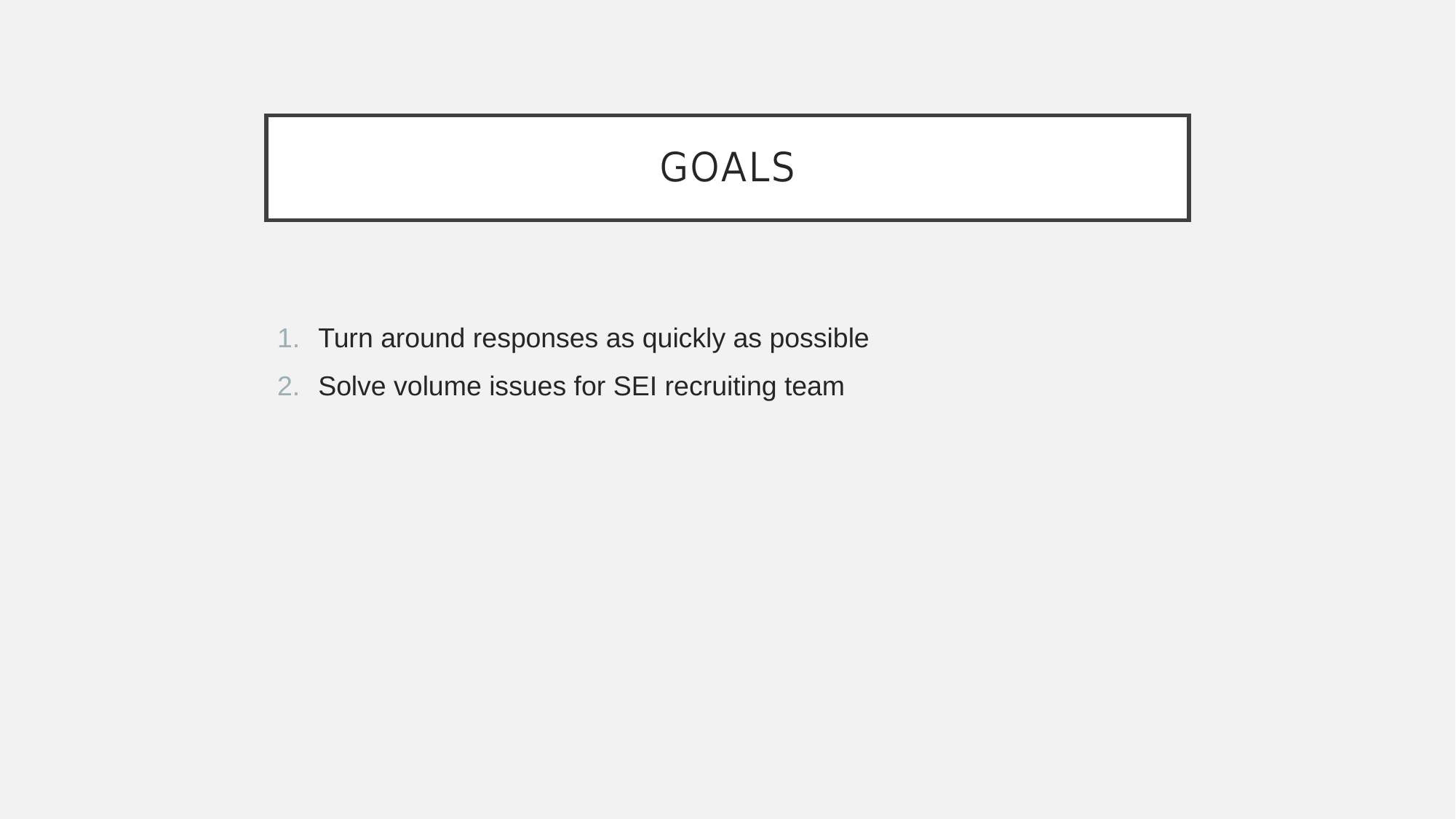

# GOALs
Turn around responses as quickly as possible
Solve volume issues for SEI recruiting team